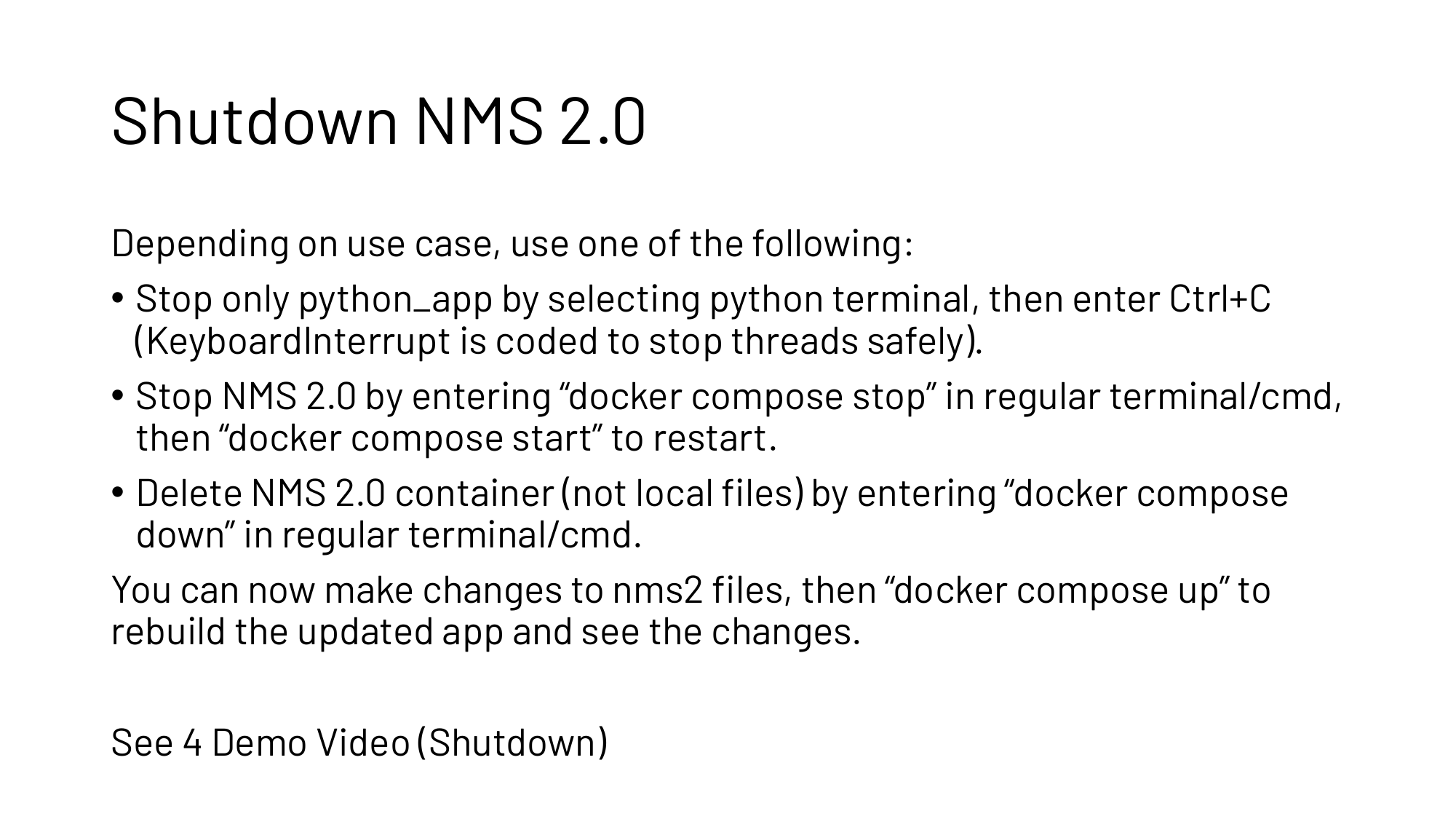

# Shutdown NMS 2.0
Depending on use case, use one of the following:
Stop only python_app by selecting python terminal, then enter Ctrl+C (KeyboardInterrupt is coded to stop threads safely).
Stop NMS 2.0 by entering “docker compose stop” in regular terminal/cmd, then “docker compose start” to restart.
Delete NMS 2.0 container (not local files) by entering “docker compose down” in regular terminal/cmd.
You can now make changes to nms2 files, then “docker compose up” to rebuild the updated app and see the changes.

See 4 Demo Video (Shutdown)